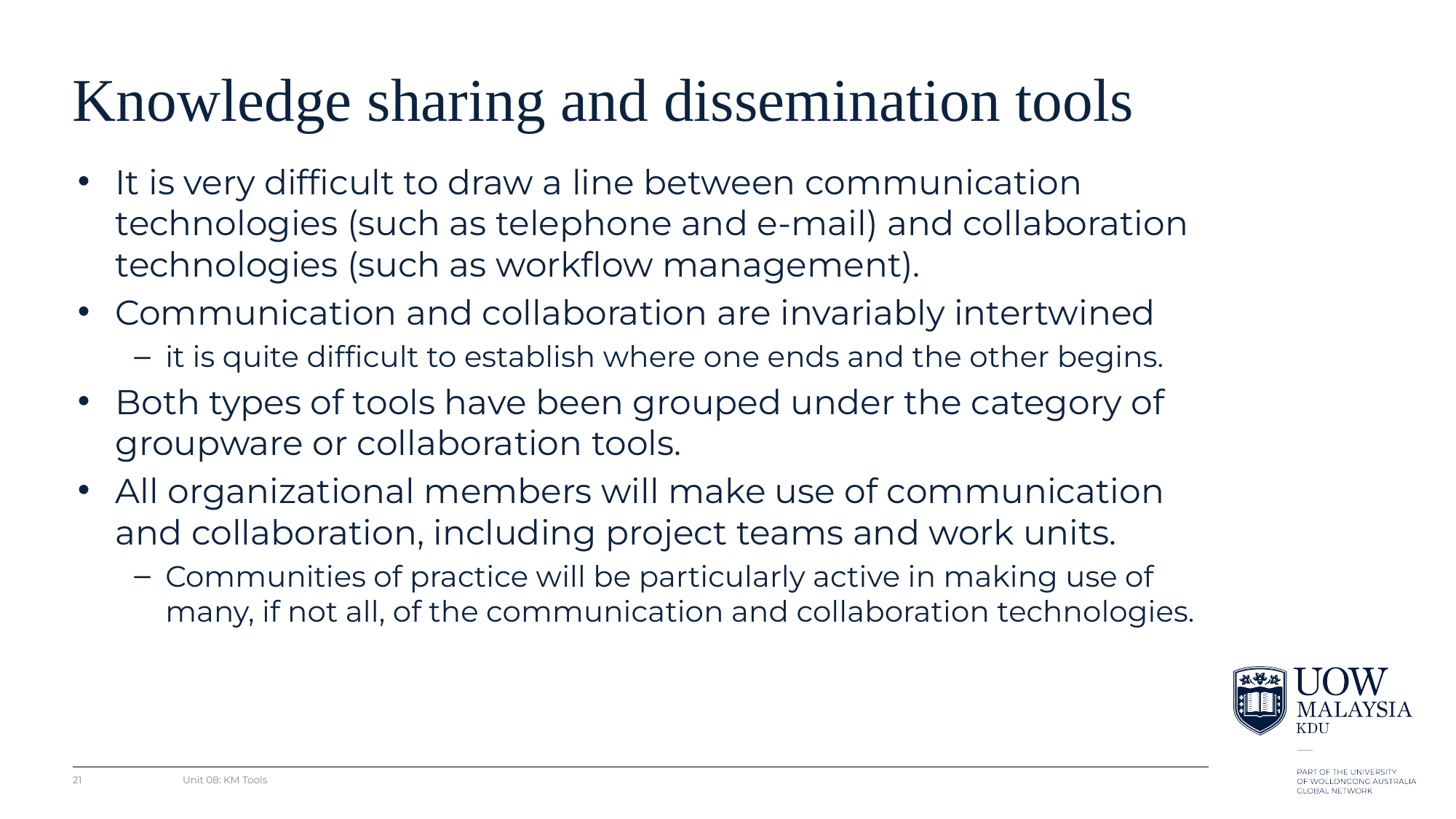

# Knowledge sharing and dissemination tools
It is very difﬁcult to draw a line between communication technologies (such as telephone and e-mail) and collaboration technologies (such as workﬂow management).
Communication and collaboration are invariably intertwined
it is quite difﬁcult to establish where one ends and the other begins.
Both types of tools have been grouped under the category of groupware or collaboration tools.
All organizational members will make use of communication and collaboration, including project teams and work units.
Communities of practice will be particularly active in making use of many, if not all, of the communication and collaboration technologies.
21
Unit 08: KM Tools